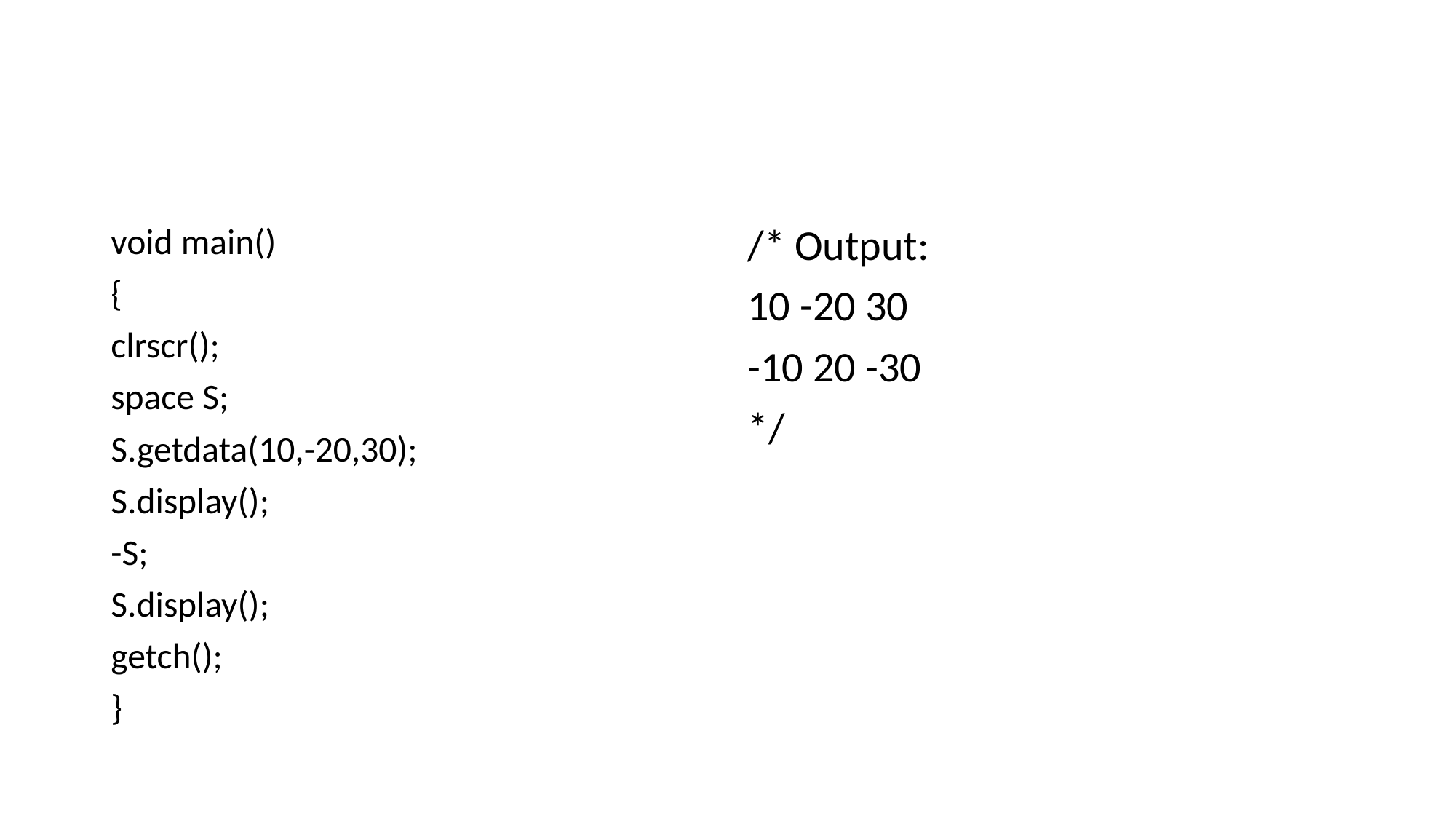

#
void main()
{
clrscr();
space S;
S.getdata(10,-20,30);
S.display();
-S;
S.display();
getch();
}

/* Output:
10 -20 30
-10 20 -30
*/